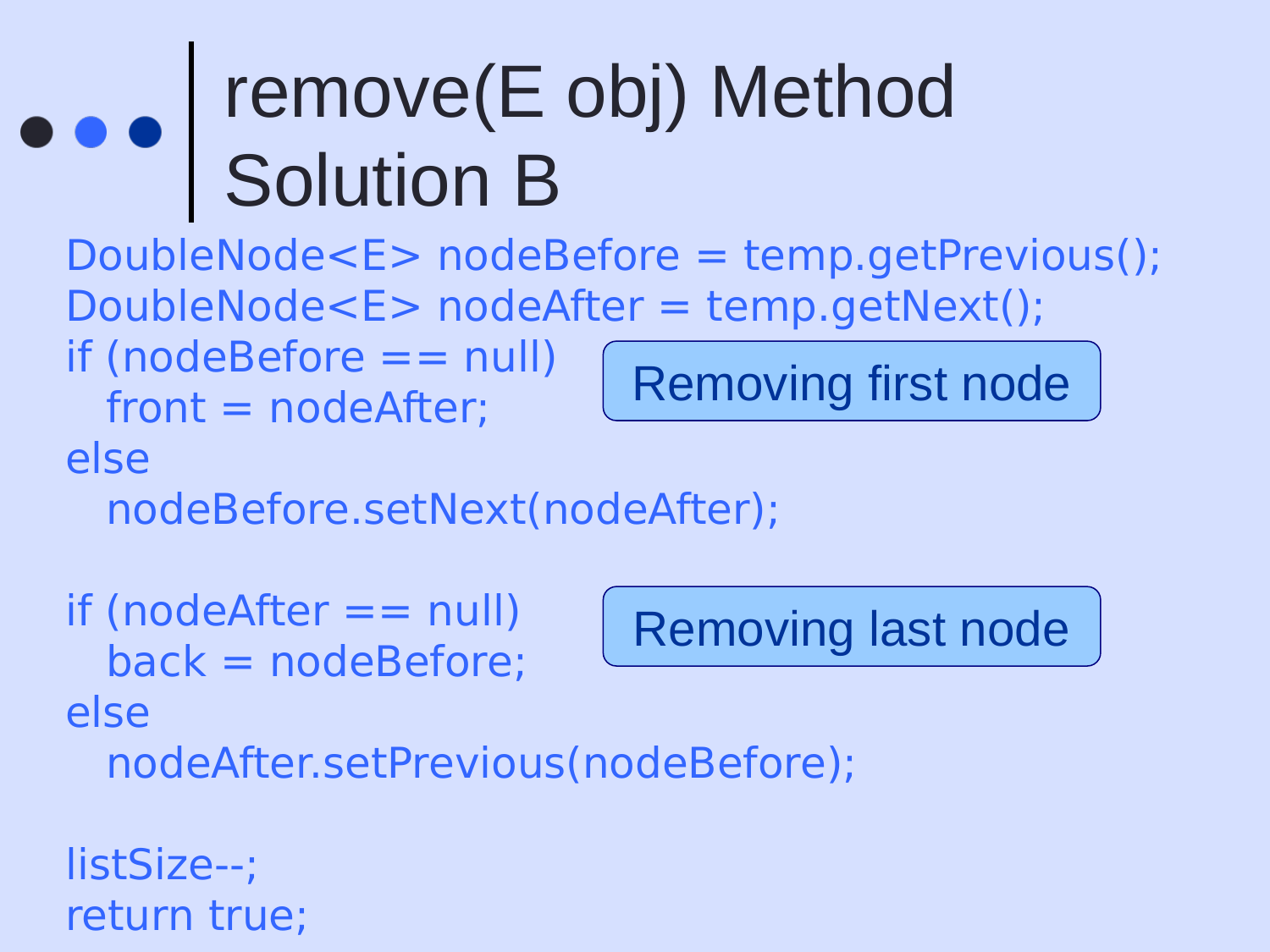

# remove(E obj) Method Solution B
DoubleNode<E> nodeBefore = temp.getPrevious();
DoubleNode<E> nodeAfter = temp.getNext();
if (nodeBefore == null)
   front = nodeAfter;
else
   nodeBefore.setNext(nodeAfter);

if (nodeAfter == null)
   back = nodeBefore;
else
   nodeAfter.setPrevious(nodeBefore);

listSize--;
return true;
Removing first node
Removing last node